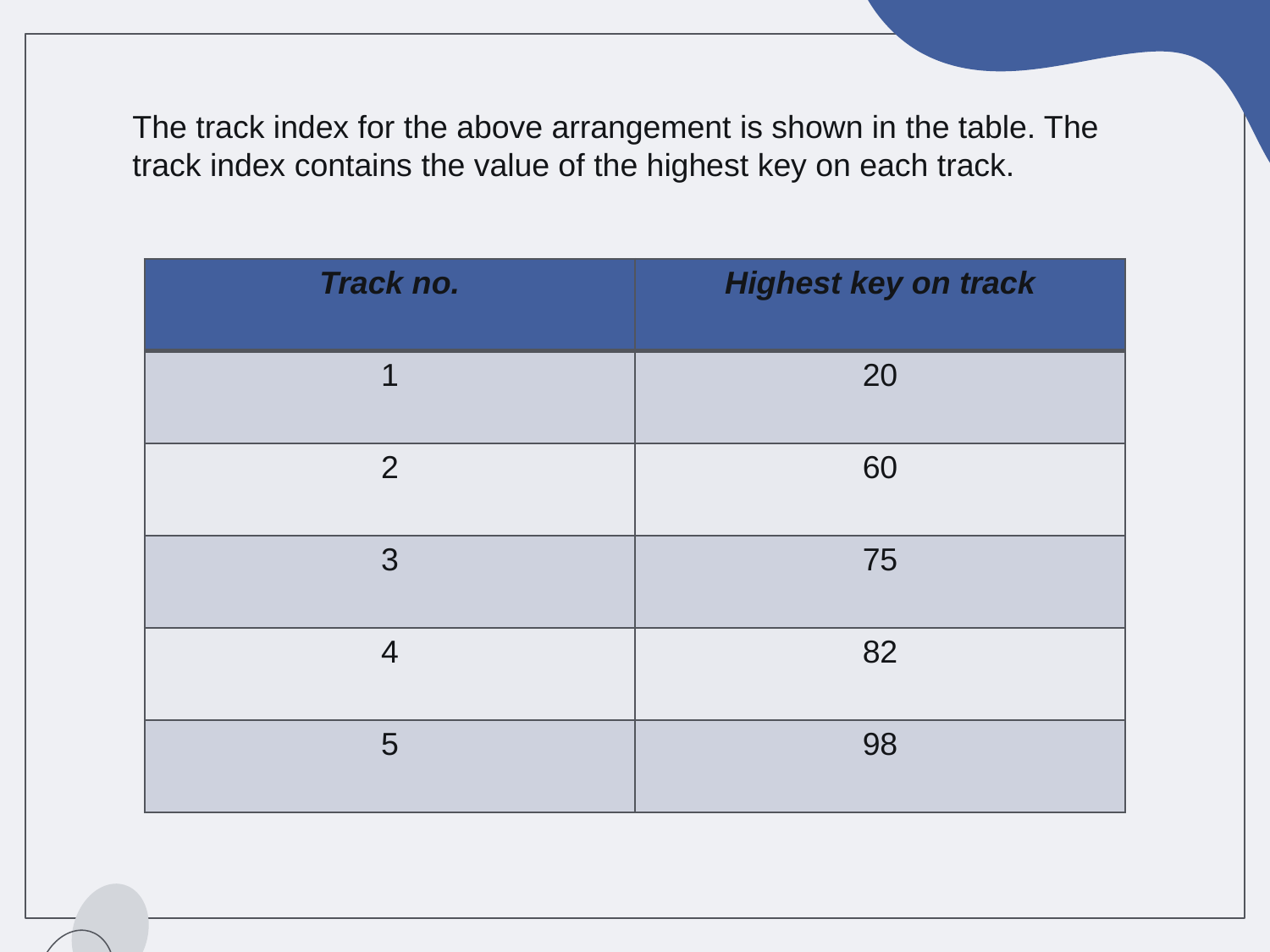

The track index for the above arrangement is shown in the table. The track index contains the value of the highest key on each track.
| Track no. | Highest key on track |
| --- | --- |
| 1 | 20 |
| 2 | 60 |
| 3 | 75 |
| 4 | 82 |
| 5 | 98 |